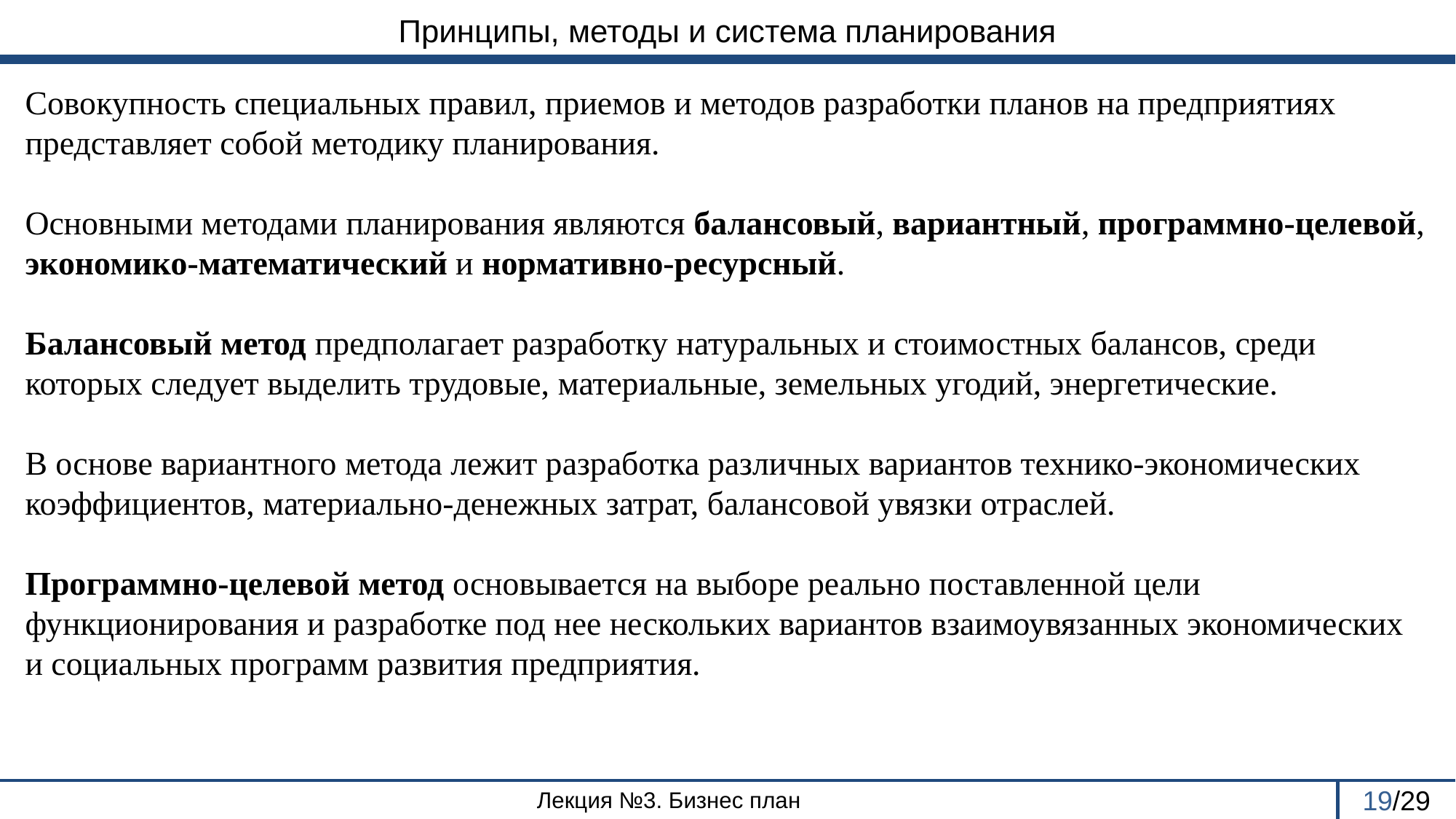

Принципы, методы и система планирования
# Совокупность специальных правил, приемов и методов разработки планов на предприятиях представляет собой методику планирования. Основными методами планирования являются балансовый, вариантный, программно-целевой, экономико-математический и нормативно-ресурсный. Балансовый метод предполагает разработку натуральных и стоимостных балансов, среди которых следует выделить трудовые, материальные, земельных угодий, энергетические. В основе вариантного метода лежит разработка различных вариантов технико-экономических коэффициентов, материально-денежных затрат, балансовой увязки отраслей. Программно-целевой метод основывается на выборе реально поставленной цели функционирования и разработке под нее нескольких вариантов взаимоувязанных экономических и социальных программ развития предприятия.
19/29
Лекция №3. Бизнес план